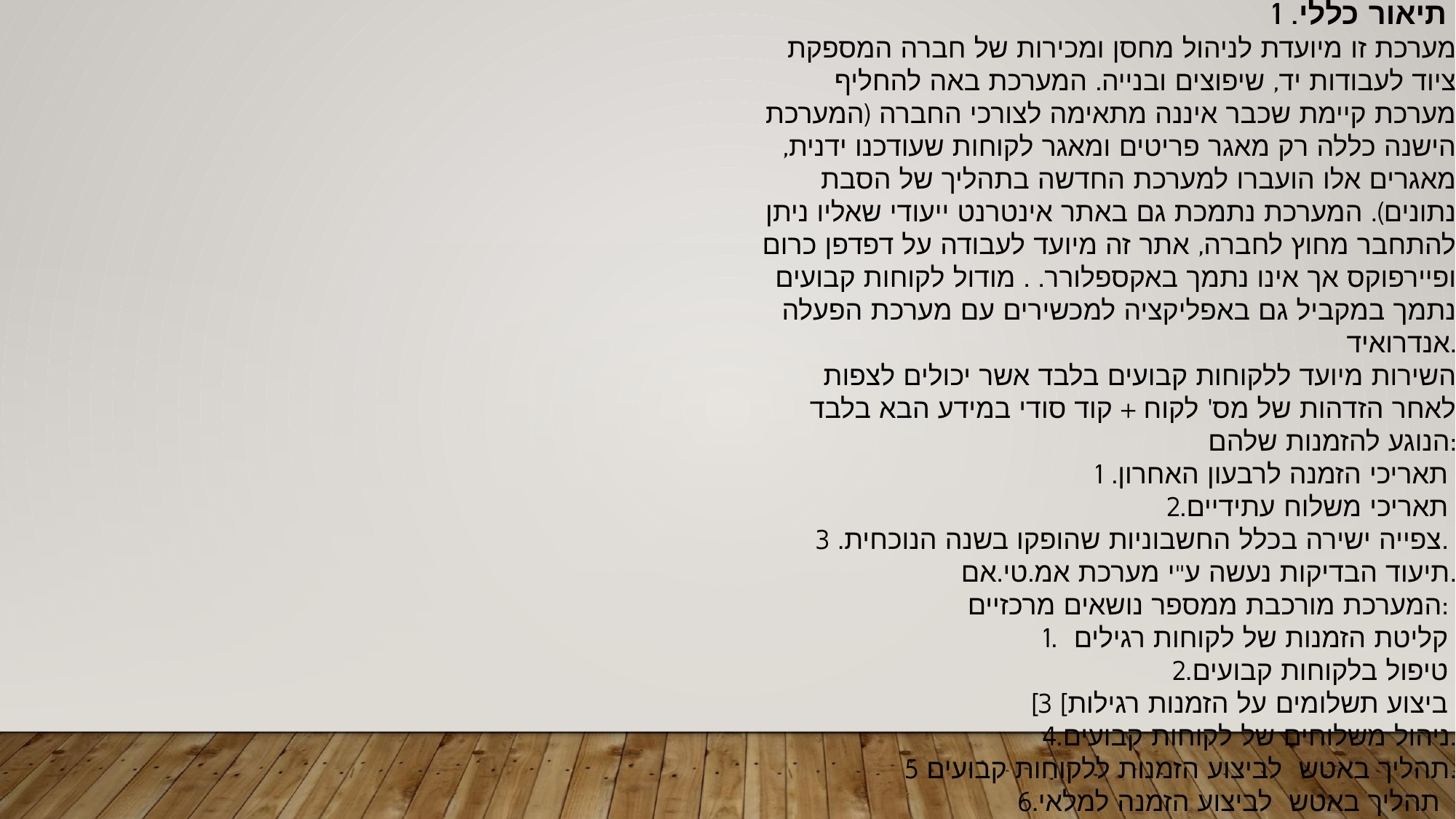

1 .תיאור כללי
מערכת זו מיועדת לניהול מחסן ומכירות של חברה המספקת ציוד לעבודות יד, שיפוצים ובנייה. המערכת באה להחליף מערכת קיימת שכבר איננה מתאימה לצורכי החברה (המערכת הישנה כללה רק מאגר פריטים ומאגר לקוחות שעודכנו ידנית, מאגרים אלו הועברו למערכת החדשה בתהליך של הסבת נתונים). המערכת נתמכת גם באתר אינטרנט ייעודי שאליו ניתן להתחבר מחוץ לחברה, אתר זה מיועד לעבודה על דפדפן כרום ופיירפוקס אך אינו נתמך באקספלורר. . מודול לקוחות קבועים נתמך במקביל גם באפליקציה למכשירים עם מערכת הפעלה אנדרואיד.
  השירות מיועד ללקוחות קבועים בלבד אשר יכולים לצפות לאחר הזדהות של מס' לקוח + קוד סודי במידע הבא בלבד הנוגע להזמנות שלהם:
 1 .תאריכי הזמנה לרבעון האחרון
2.תאריכי משלוח עתידיים
3 .צפייה ישירה בכלל החשבוניות שהופקו בשנה הנוכחית.
תיעוד הבדיקות נעשה ע"י מערכת אמ.טי.אם.
המערכת מורכבת ממספר נושאים מרכזיים:
1.  קליטת הזמנות של לקוחות רגילים
2.טיפול בלקוחות קבועים
[3 [ביצוע תשלומים על הזמנות רגילות
4.ניהול משלוחים של לקוחות קבועים.
5 תהליך באטש  לביצוע הזמנות ללקוחות קבועים.
6.תהליך באטש  לביצוע הזמנה למלאי
7. תהליך באטש לביצוע להזמנות שלא מומשו
8.רישום אספקה למלאי
 9.טיפול בטבלאות המערכת
10. שאילתות